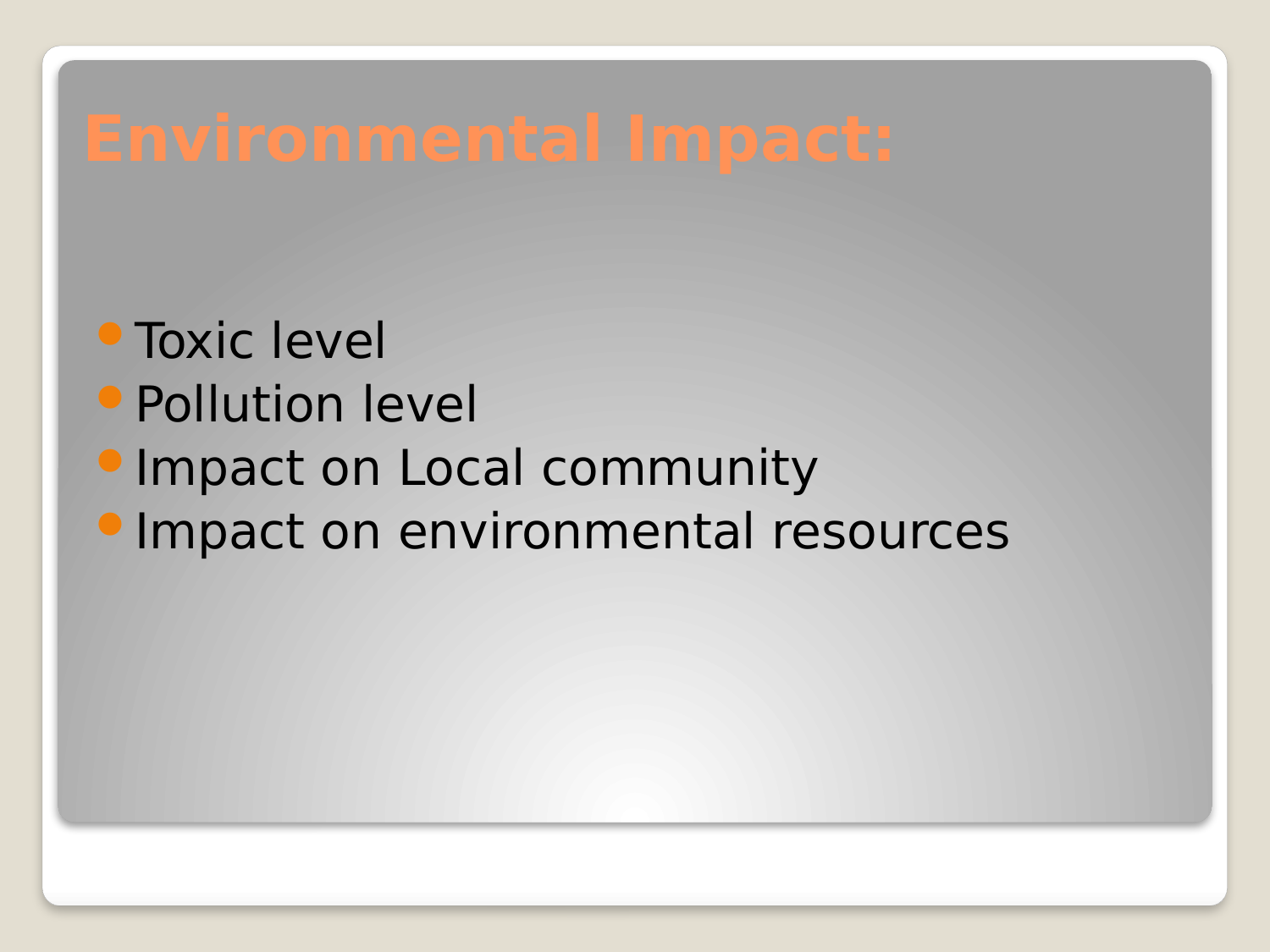

# Environmental Impact:
Toxic level
Pollution level
Impact on Local community
Impact on environmental resources